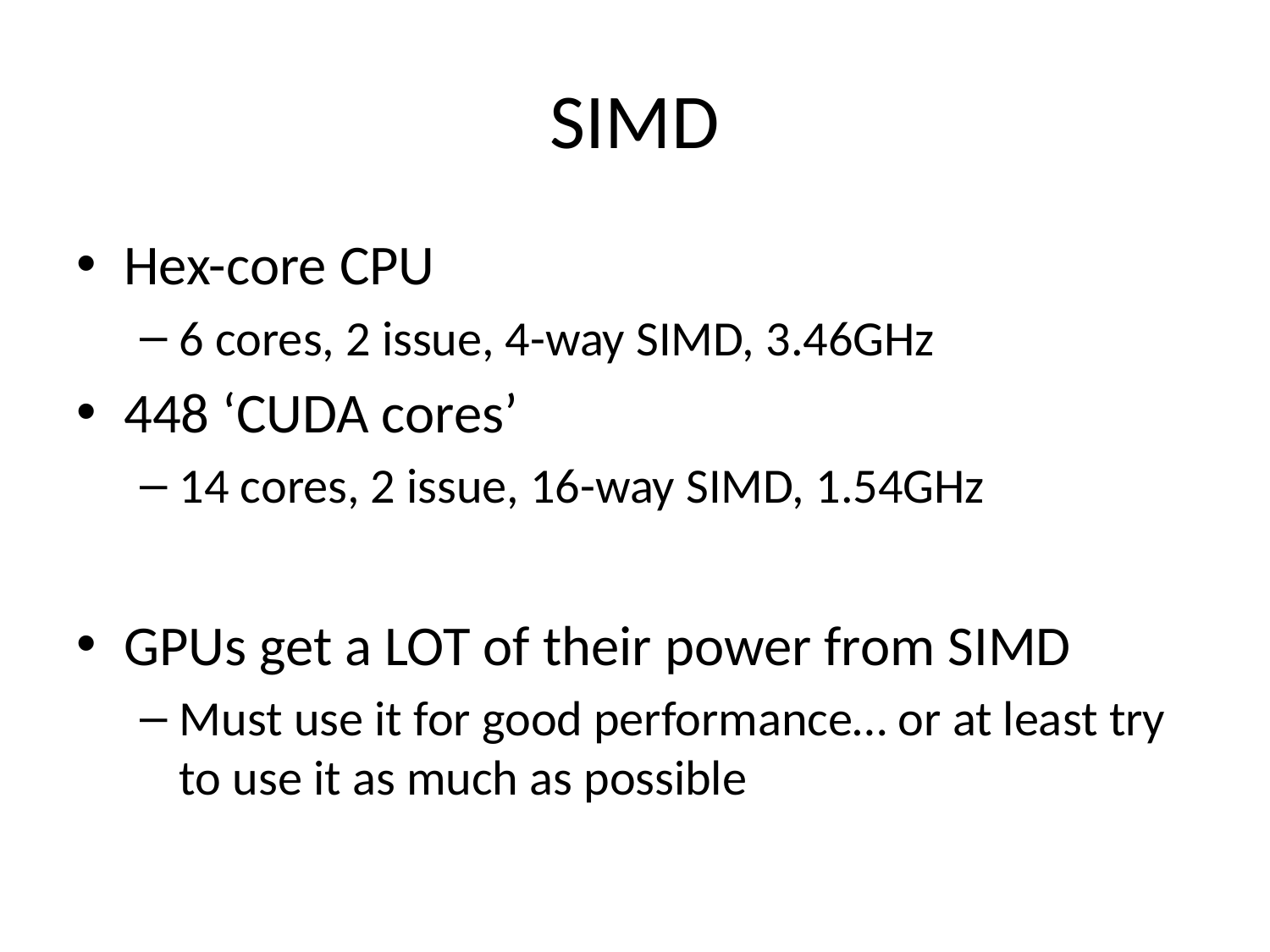

# SIMD
Hex-core CPU
6 cores, 2 issue, 4-way SIMD, 3.46GHz
448 ‘CUDA cores’
14 cores, 2 issue, 16-way SIMD, 1.54GHz

GPUs get a LOT of their power from SIMD
Must use it for good performance… or at least try to use it as much as possible